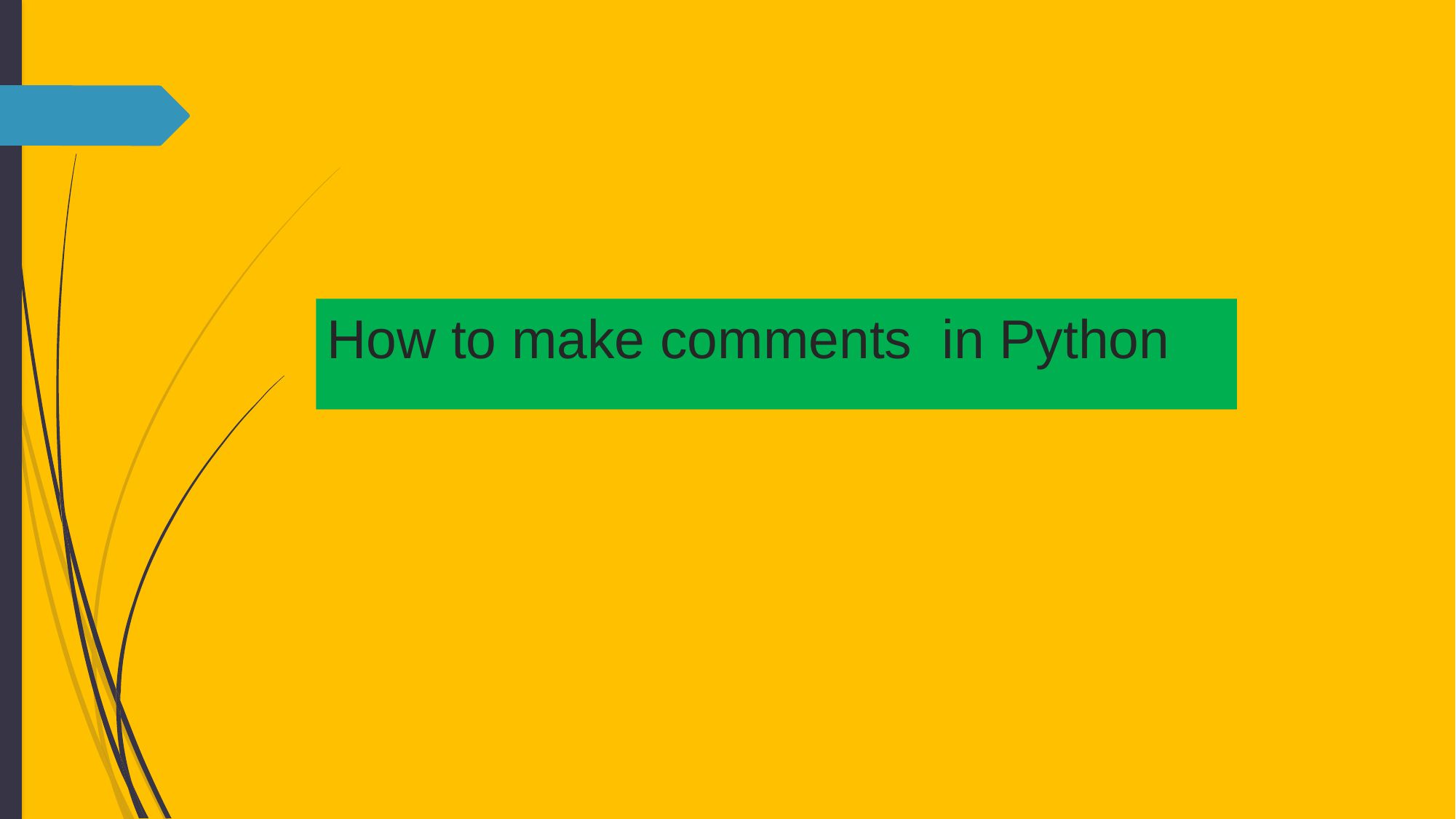

# How to make comments  in Python